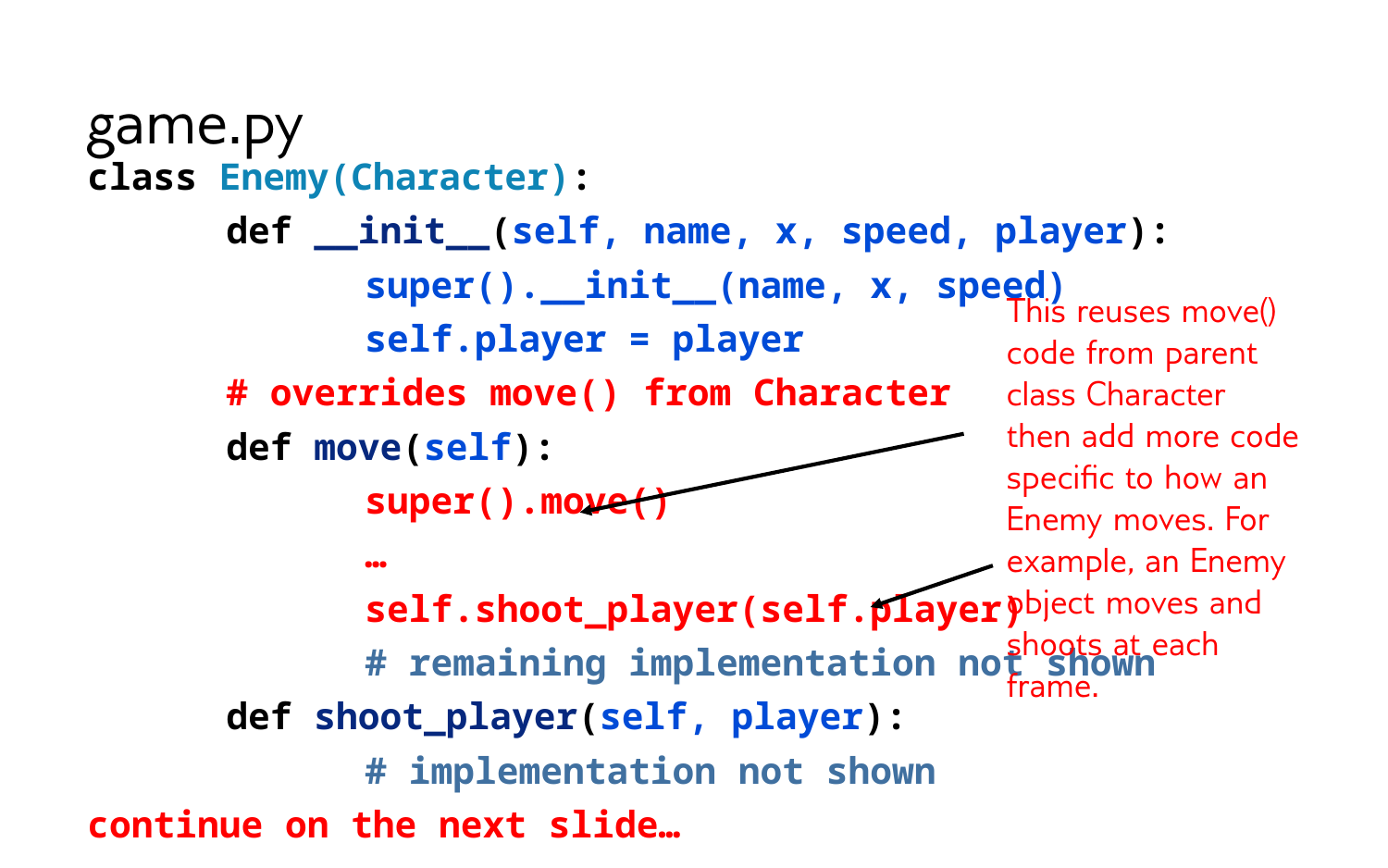

# game.py
class Enemy(Character):
	def __init__(self, name, x, speed, player):
		super().__init__(name, x, speed)
		self.player = player
	# overrides move() from Character
	def move(self):
		super().move()
		…
		self.shoot_player(self.player)
		# remaining implementation not shown
	def shoot_player(self, player):
		# implementation not shown
continue on the next slide…

This reuses move() code from parent class Character  then add more code specific to how an Enemy moves. For example, an Enemy object moves and shoots at each frame.